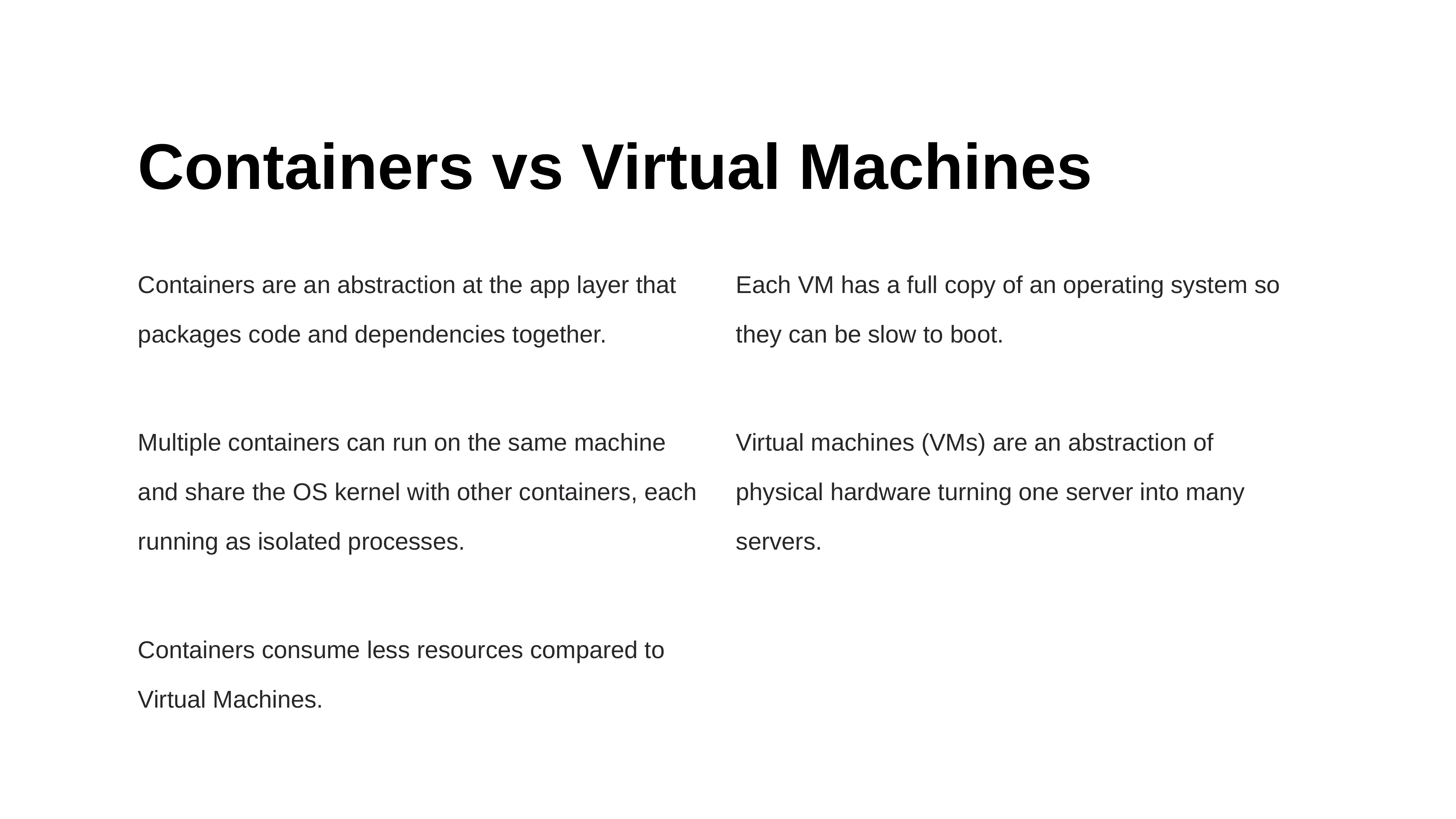

# Containers vs Virtual Machines
Containers are an abstraction at the app layer that packages code and dependencies together.

Multiple containers can run on the same machine and share the OS kernel with other containers, each running as isolated processes.

Containers consume less resources compared to Virtual Machines.
Each VM has a full copy of an operating system so they can be slow to boot.

Virtual machines (VMs) are an abstraction of physical hardware turning one server into many servers.